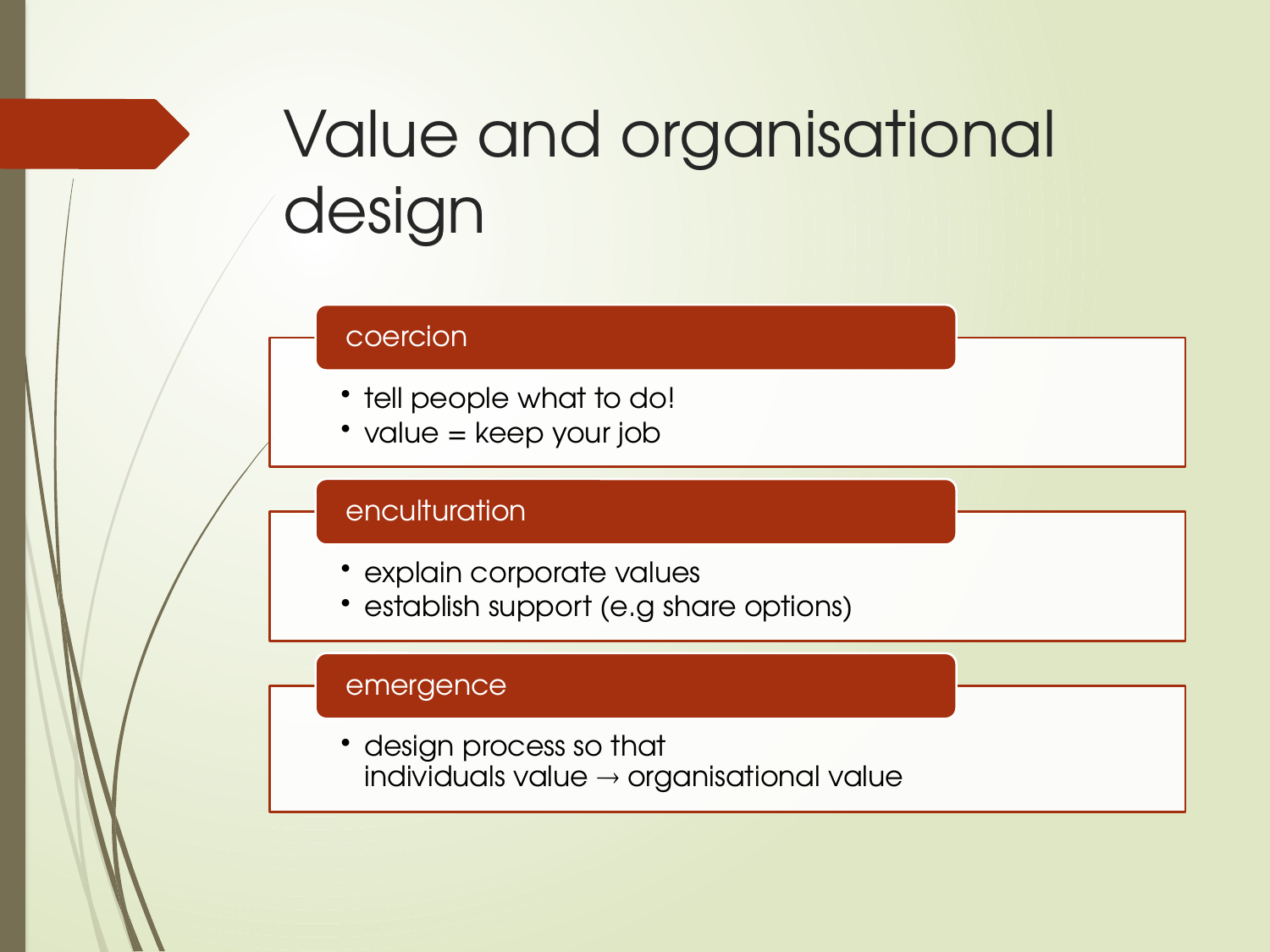

# Value and organisational design
tell people what to do!
value = keep your job
coercion
explain corporate values
establish support (e.g share options)
enculturation
design process so that
individuals value → organisational value
emergence